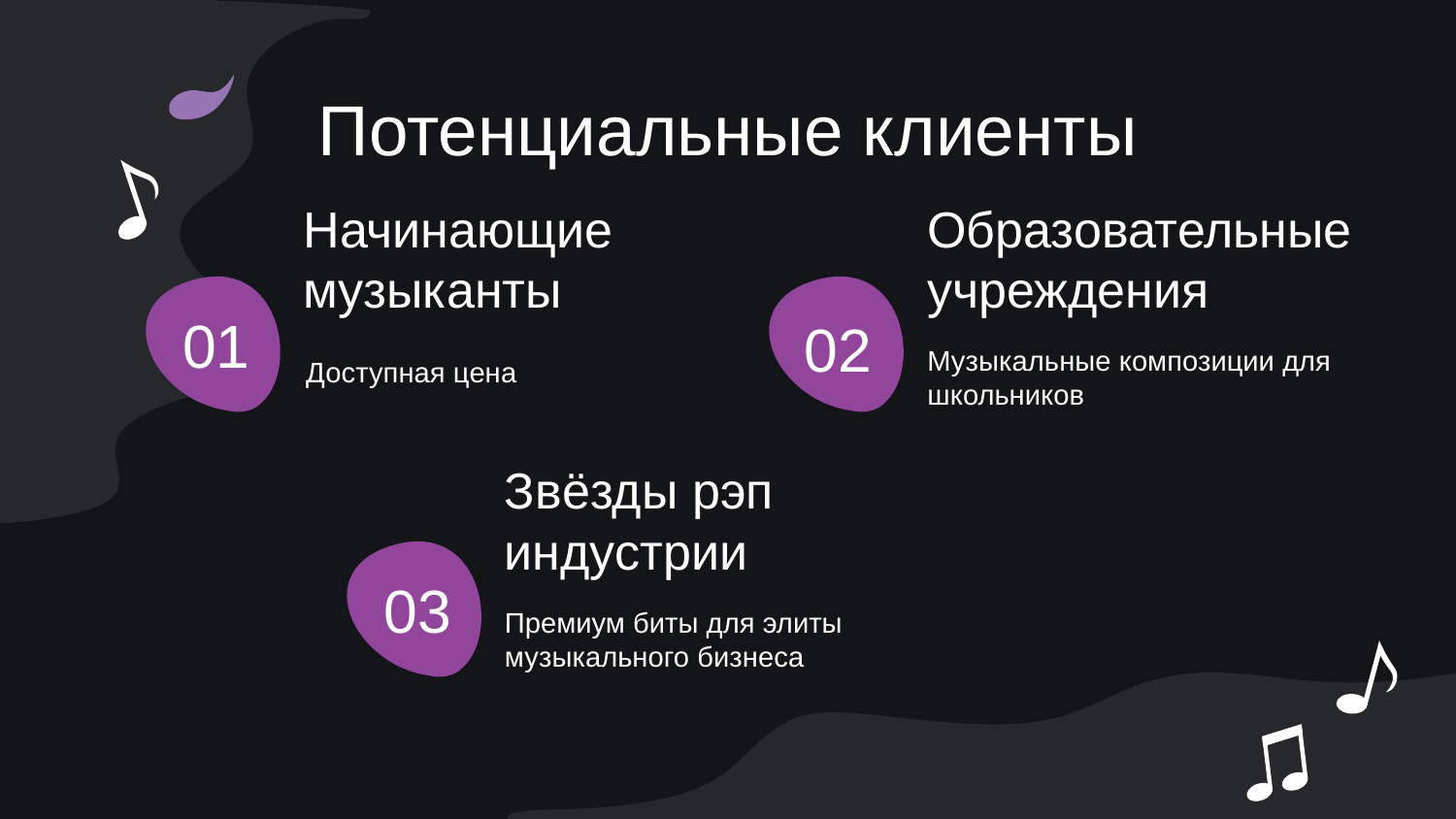

# Потенциальные клиенты

Начинающие музыканты
Образовательные учреждения

01
02
Музыкальные композиции для школьников
Доступная цена
Звёзды рэп индустрии

03
Премиум биты для элиты музыкального бизнеса